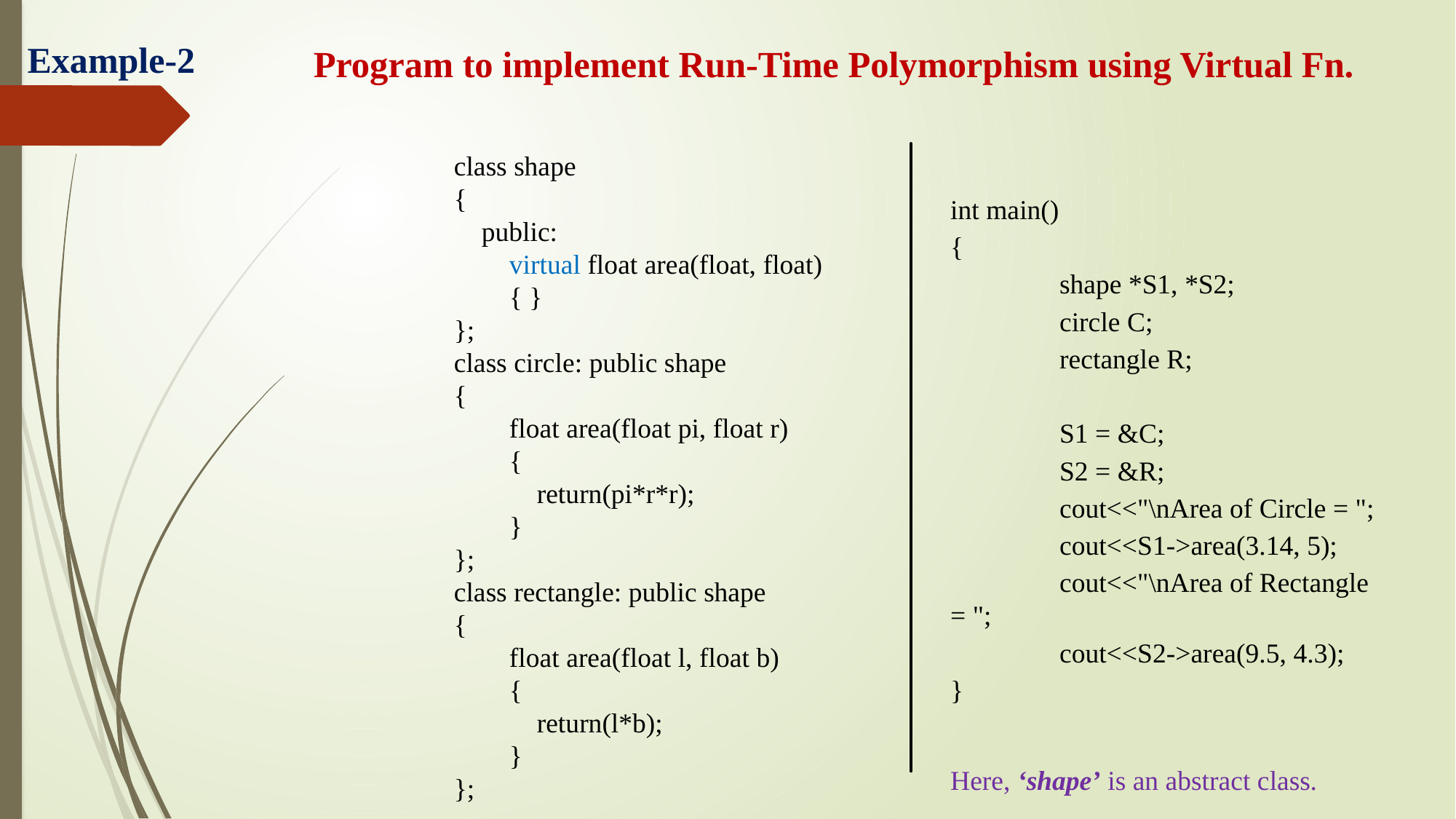

Example-2
Program to implement Run-Time Polymorphism using Virtual Fn.
class shape
{
    public:
        virtual float area(float, float)
        { }
};
class circle: public shape
{
        float area(float pi, float r)
        {
            return(pi*r*r);
        }
};
class rectangle: public shape
{
        float area(float l, float b)
        {
            return(l*b);
        }
};
int main()
{
    	shape *S1, *S2;
    	circle C;
    	rectangle R;

    	S1 = &C;
    	S2 = &R;
 	cout<<"\nArea of Circle = ";
    	cout<<S1->area(3.14, 5);
   	cout<<"\nArea of Rectangle = ";
    	cout<<S2->area(9.5, 4.3);
}
Here, ‘shape’ is an abstract class.